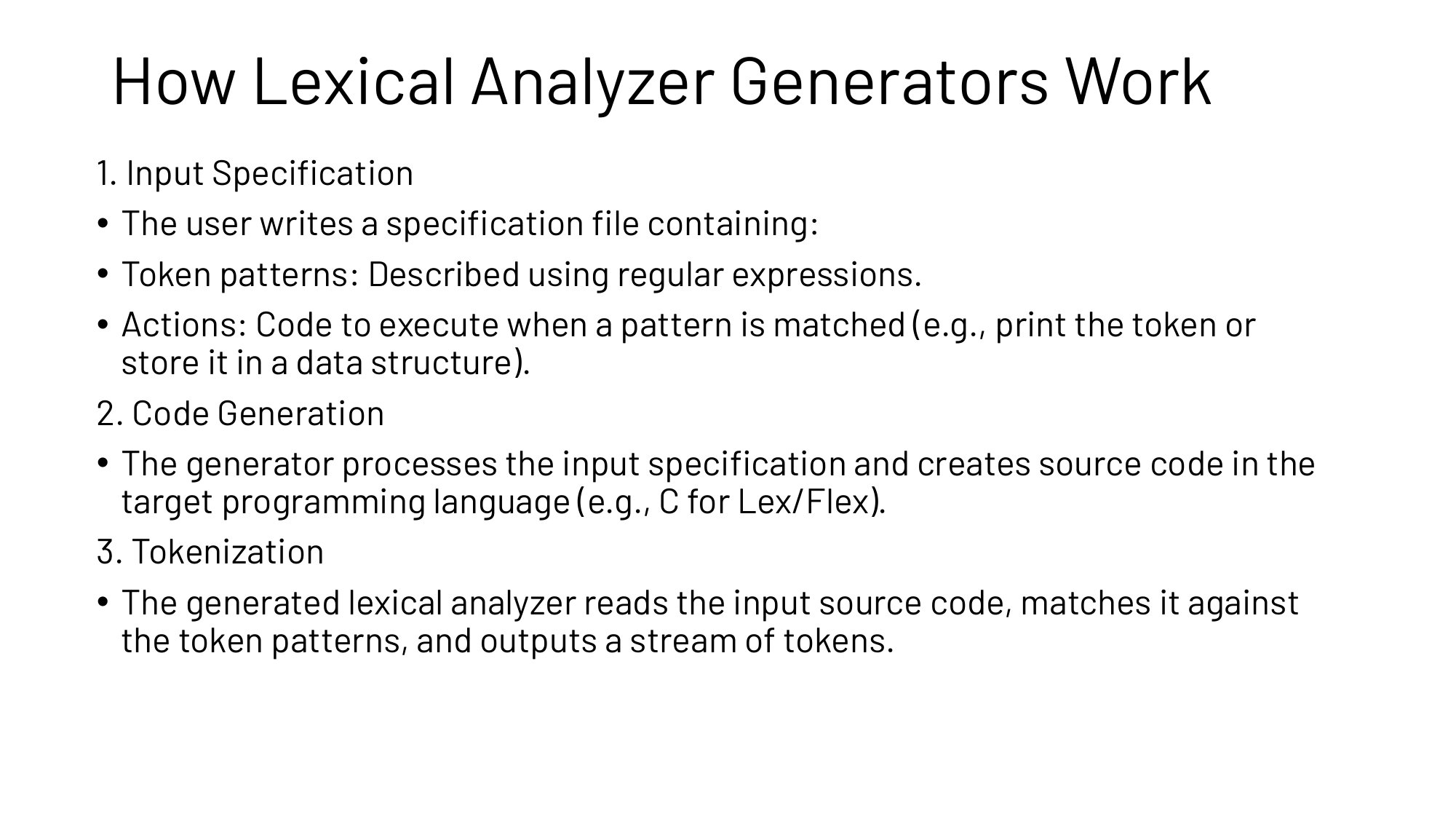

# How Lexical Analyzer Generators Work
1. Input Specification
The user writes a specification file containing:
Token patterns: Described using regular expressions.
Actions: Code to execute when a pattern is matched (e.g., print the token or store it in a data structure).
2. Code Generation
The generator processes the input specification and creates source code in the target programming language (e.g., C for Lex/Flex).
3. Tokenization
The generated lexical analyzer reads the input source code, matches it against the token patterns, and outputs a stream of tokens.